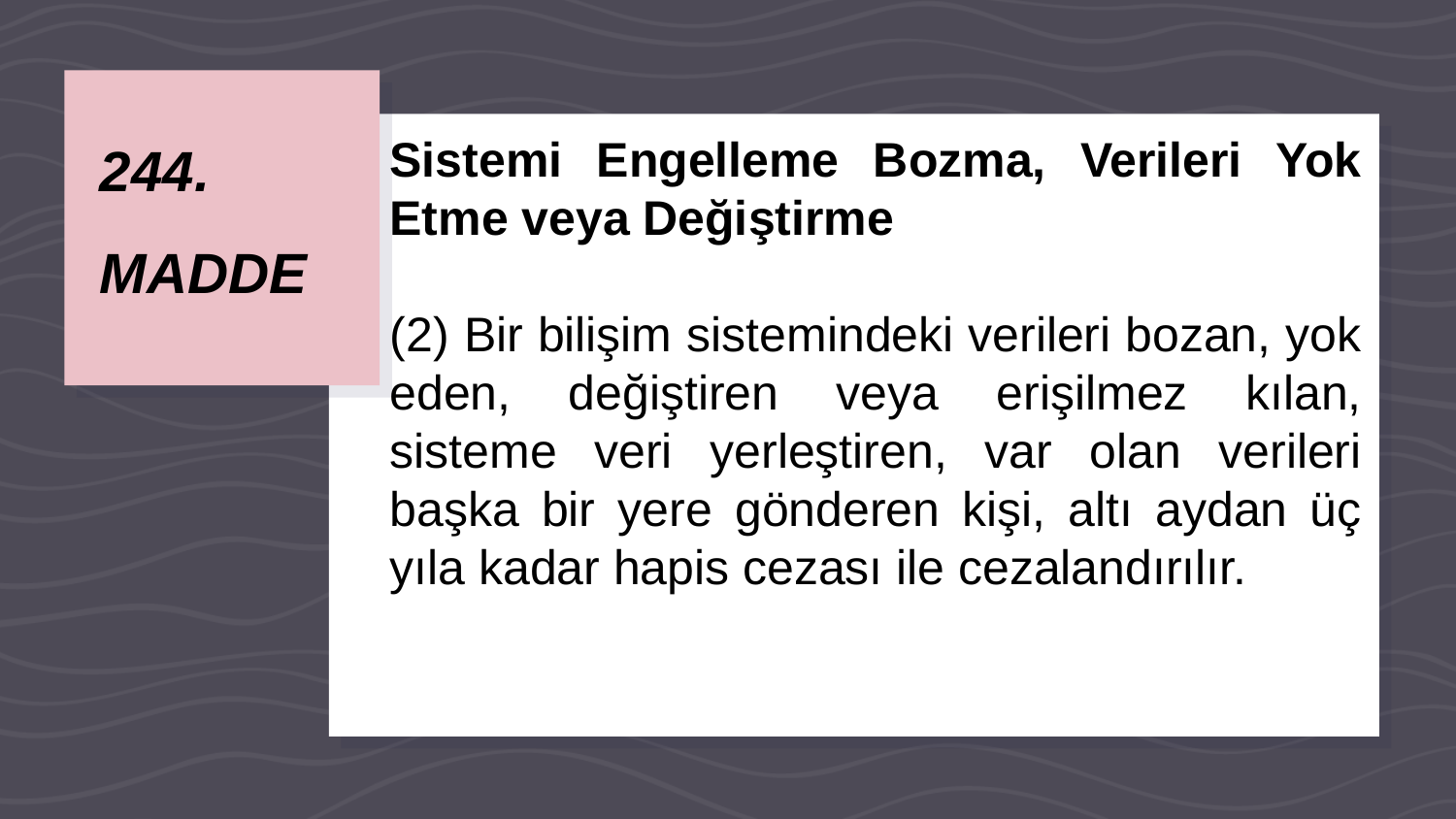

# 244. MADDE
Sistemi Engelleme Bozma, Verileri Yok Etme veya Değiştirme

(2) Bir bilişim sistemindeki verileri bozan, yok eden, değiştiren veya erişilmez kılan, sisteme veri yerleştiren, var olan verileri başka bir yere gönderen kişi, altı aydan üç yıla kadar hapis cezası ile cezalandırılır.